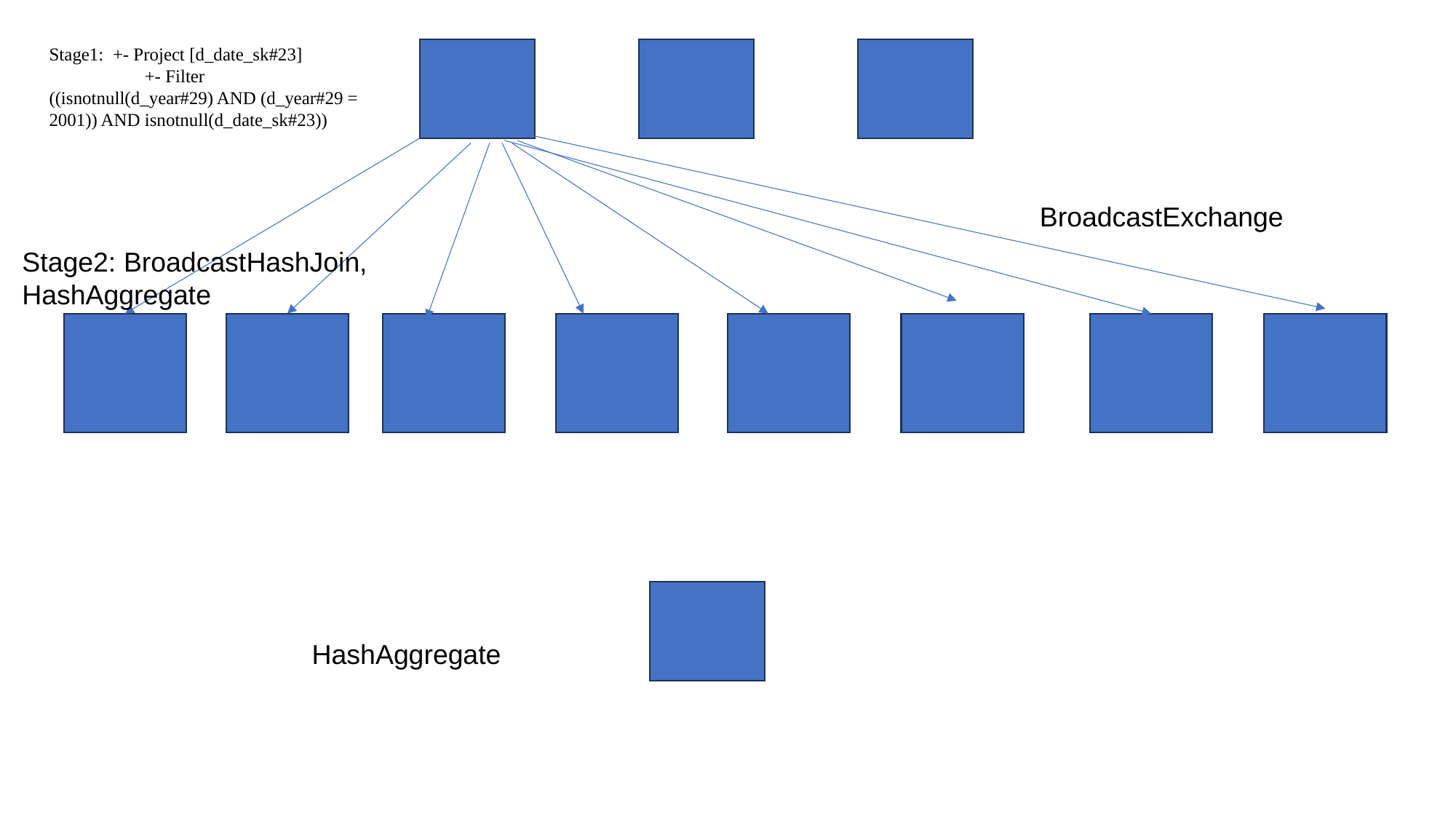

Stage1:  +- Project [d_date_sk#23]
                     +- Filter ((isnotnull(d_year#29) AND (d_year#29 = 2001)) AND isnotnull(d_date_sk#23))

BroadcastExchange
Stage2: BroadcastHashJoin, HashAggregate

HashAggregate